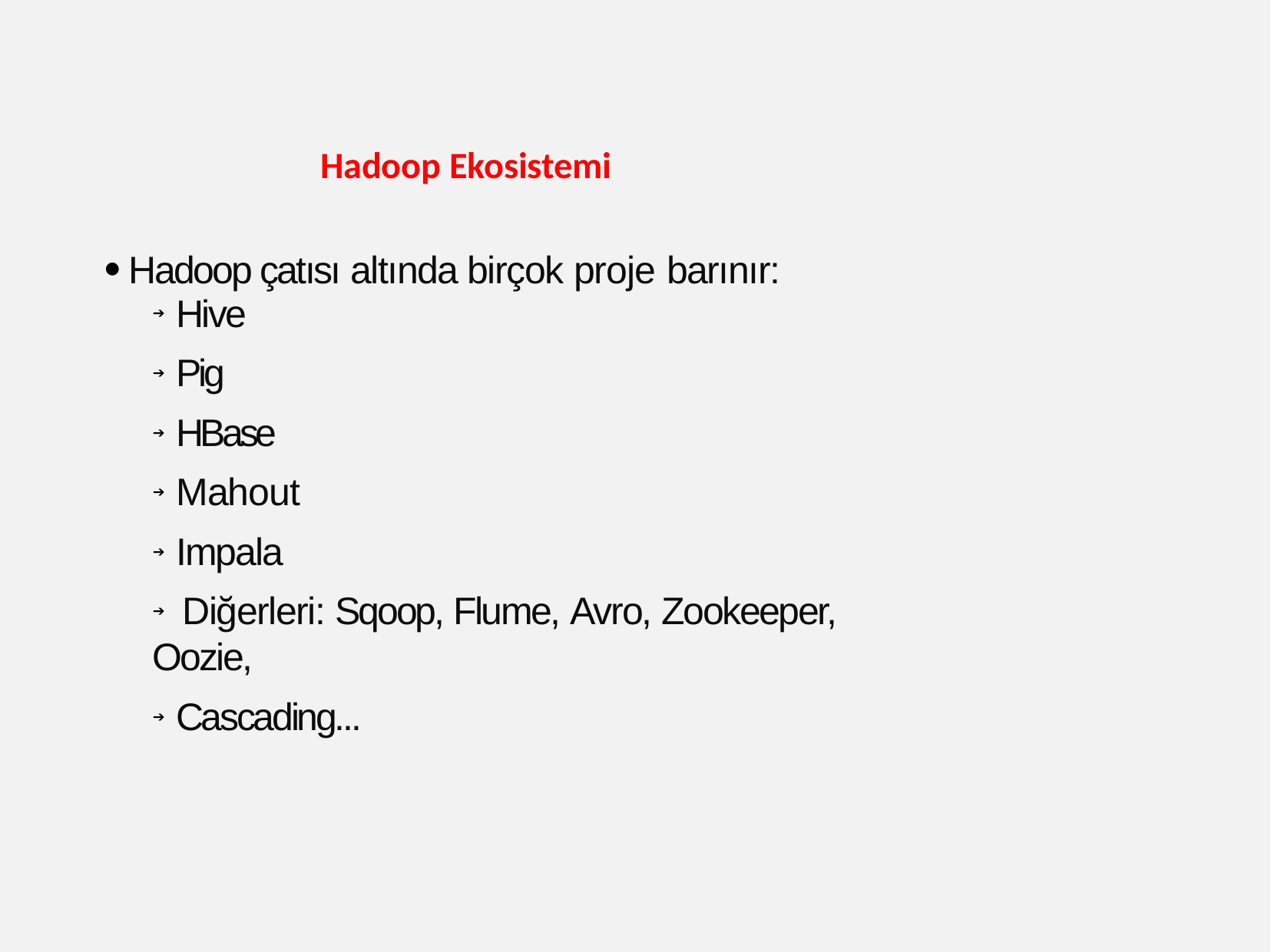

# Hadoop Ekosistemi
Hadoop çatısı altında birçok proje barınır:
➔ Hive
➔ Pig
➔ HBase
➔ Mahout
➔ Impala
➔ Diğerleri: Sqoop, Flume, Avro, Zookeeper, Oozie,
➔ Cascading...